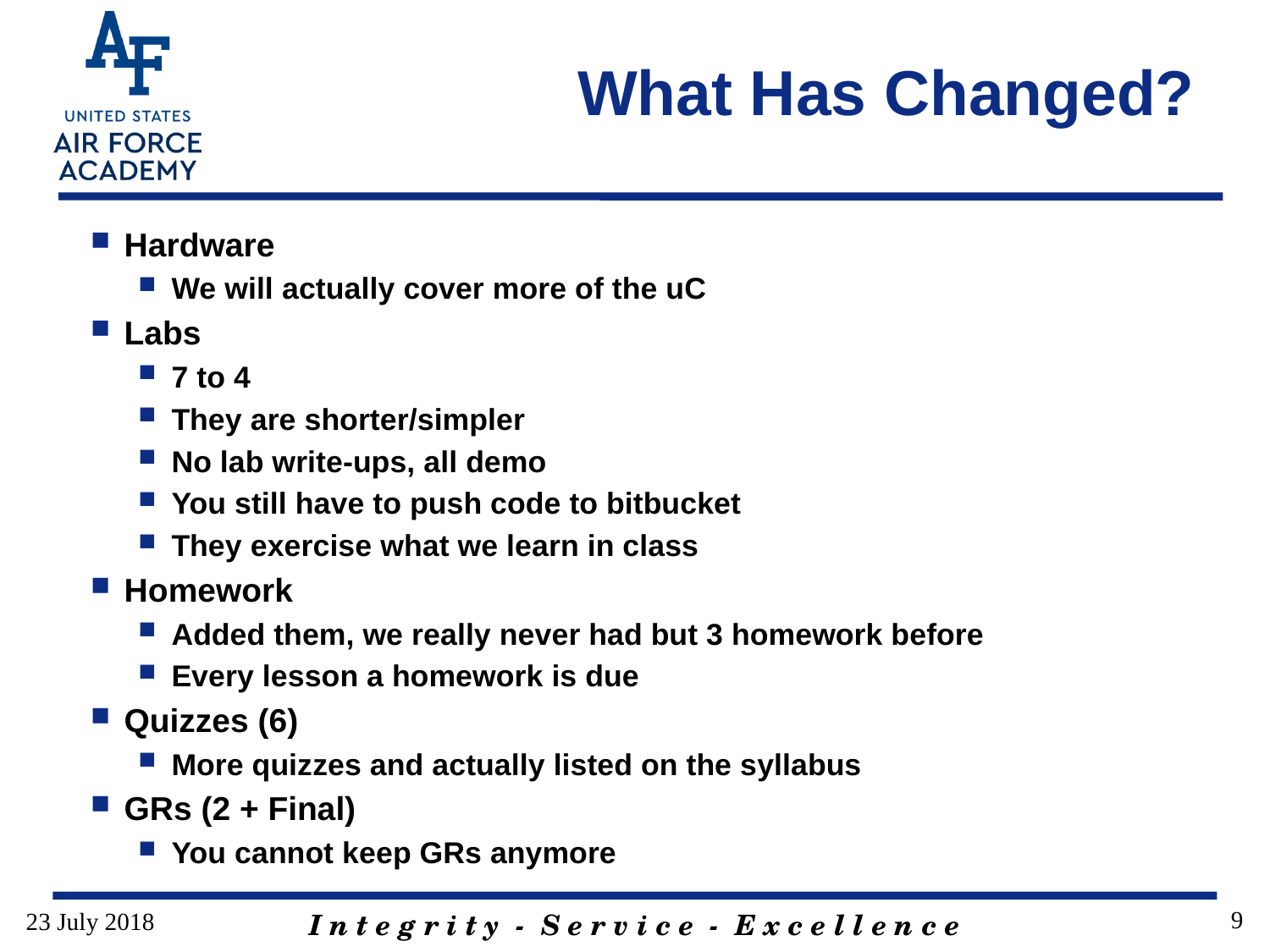

# What Has Changed?
Hardware
We will actually cover more of the uC
Labs
7 to 4
They are shorter/simpler
No lab write-ups, all demo
You still have to push code to bitbucket
They exercise what we learn in class
Homework
Added them, we really never had but 3 homework before
Every lesson a homework is due
Quizzes (6)
More quizzes and actually listed on the syllabus
GRs (2 + Final)
You cannot keep GRs anymore

9

23 July 2018